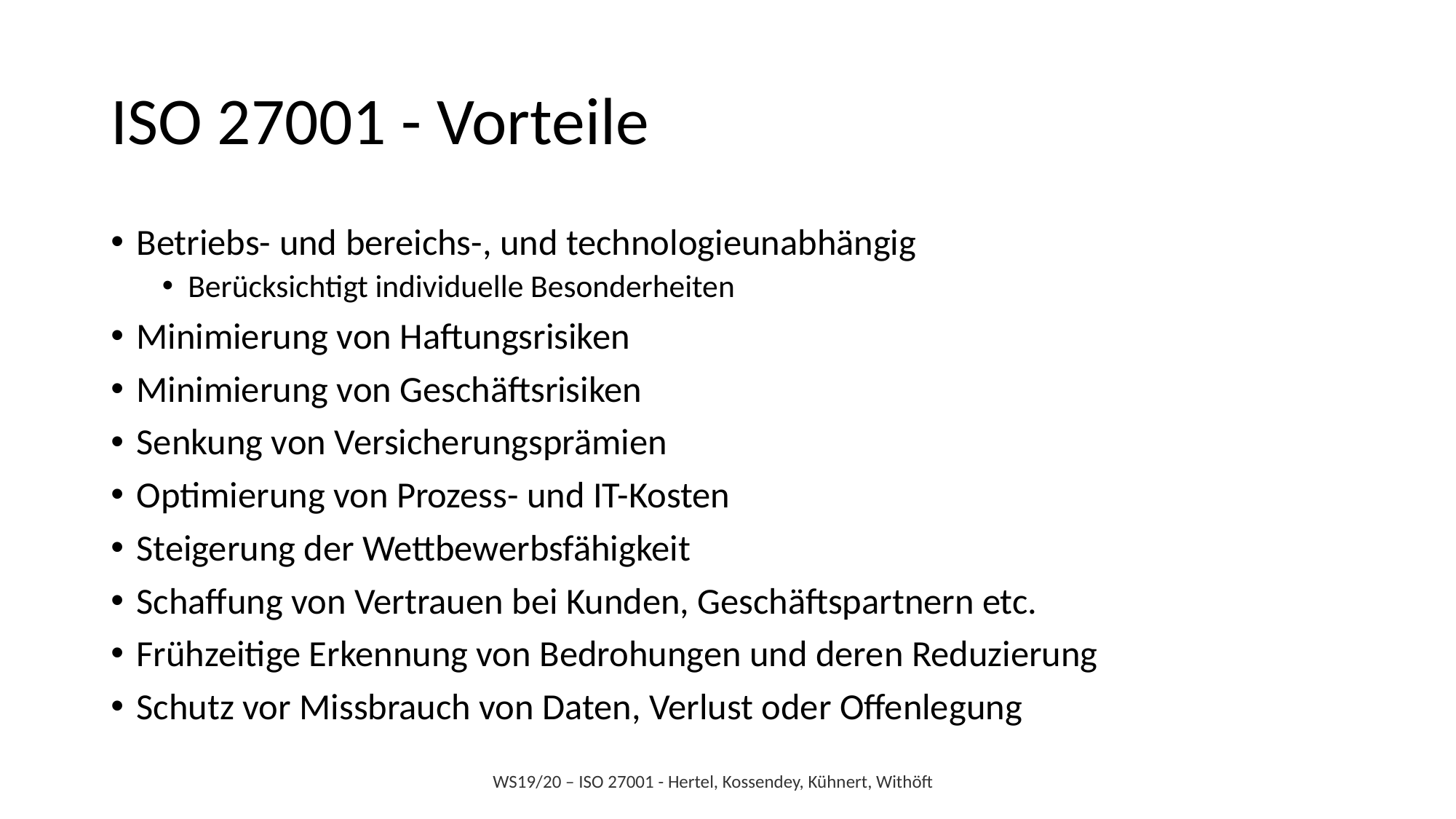

# ISO 27001 - Vorteile
Betriebs- und bereichs-, und technologieunabhängig
Berücksichtigt individuelle Besonderheiten
Minimierung von Haftungsrisiken
Minimierung von Geschäftsrisiken
Senkung von Versicherungsprämien
Optimierung von Prozess- und IT-Kosten
Steigerung der Wettbewerbsfähigkeit
Schaffung von Vertrauen bei Kunden, Geschäftspartnern etc.
Frühzeitige Erkennung von Bedrohungen und deren Reduzierung
Schutz vor Missbrauch von Daten, Verlust oder Offenlegung

WS19/20 – ISO 27001 - Hertel, Kossendey, Kühnert, Withöft
9